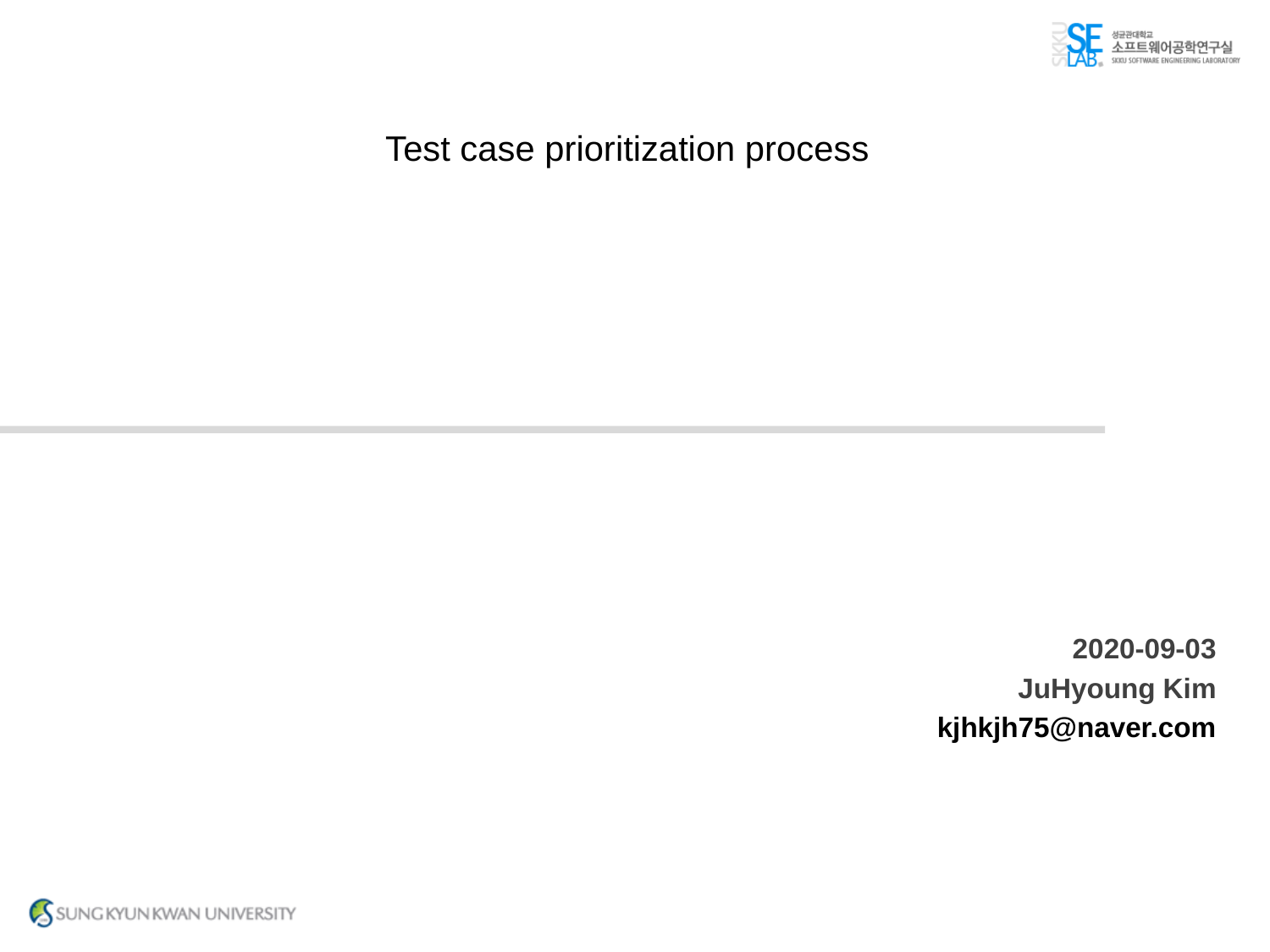

Test case prioritization process

2020-09-03
JuHyoung Kim
kjhkjh75@naver.com